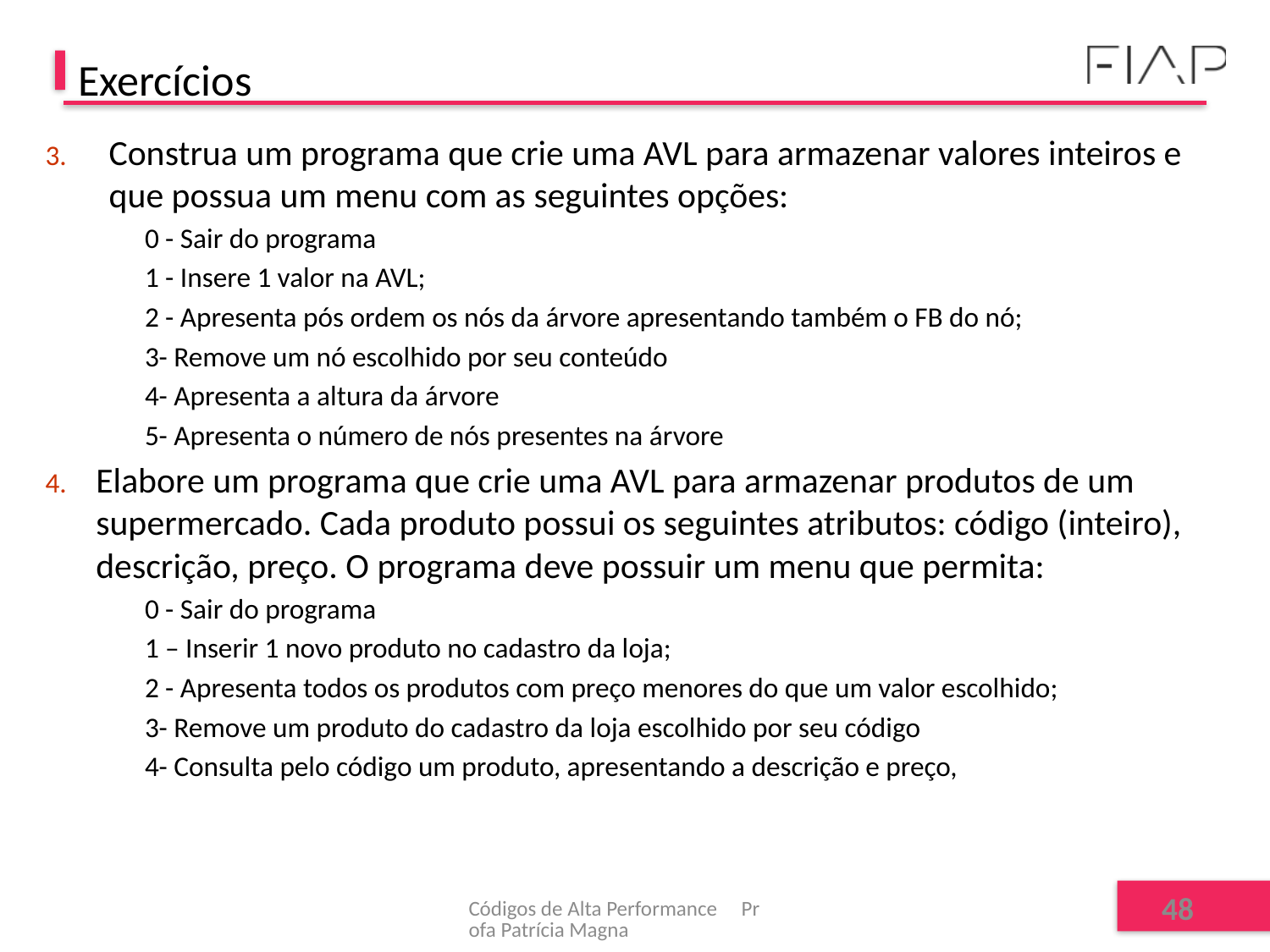

# Exercícios
Construa um programa que crie uma AVL para armazenar valores inteiros e que possua um menu com as seguintes opções:
0 - Sair do programa
1 - Insere 1 valor na AVL;
2 - Apresenta pós ordem os nós da árvore apresentando também o FB do nó;
3- Remove um nó escolhido por seu conteúdo
4- Apresenta a altura da árvore
5- Apresenta o número de nós presentes na árvore
Elabore um programa que crie uma AVL para armazenar produtos de um supermercado. Cada produto possui os seguintes atributos: código (inteiro), descrição, preço. O programa deve possuir um menu que permita:
0 - Sair do programa
1 – Inserir 1 novo produto no cadastro da loja;
2 - Apresenta todos os produtos com preço menores do que um valor escolhido;
3- Remove um produto do cadastro da loja escolhido por seu código
4- Consulta pelo código um produto, apresentando a descrição e preço,

Códigos de Alta Performance     Profa Patrícia Magna
48